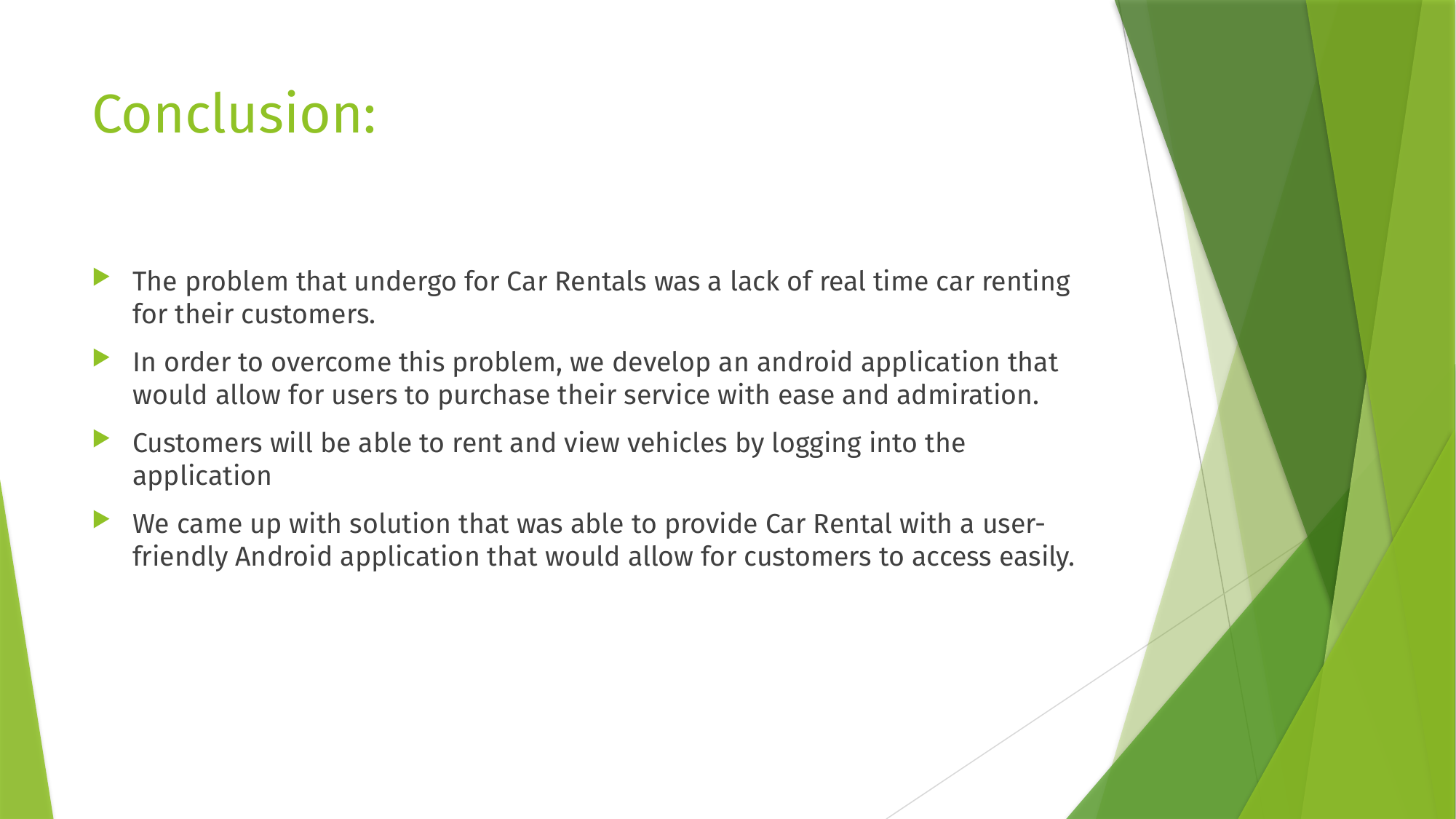

# Conclusion:
The problem that undergo for Car Rentals was a lack of real time car renting for their customers.
In order to overcome this problem, we develop an android application that would allow for users to purchase their service with ease and admiration.
Customers will be able to rent and view vehicles by logging into the application
We came up with solution that was able to provide Car Rental with a user-friendly Android application that would allow for customers to access easily.